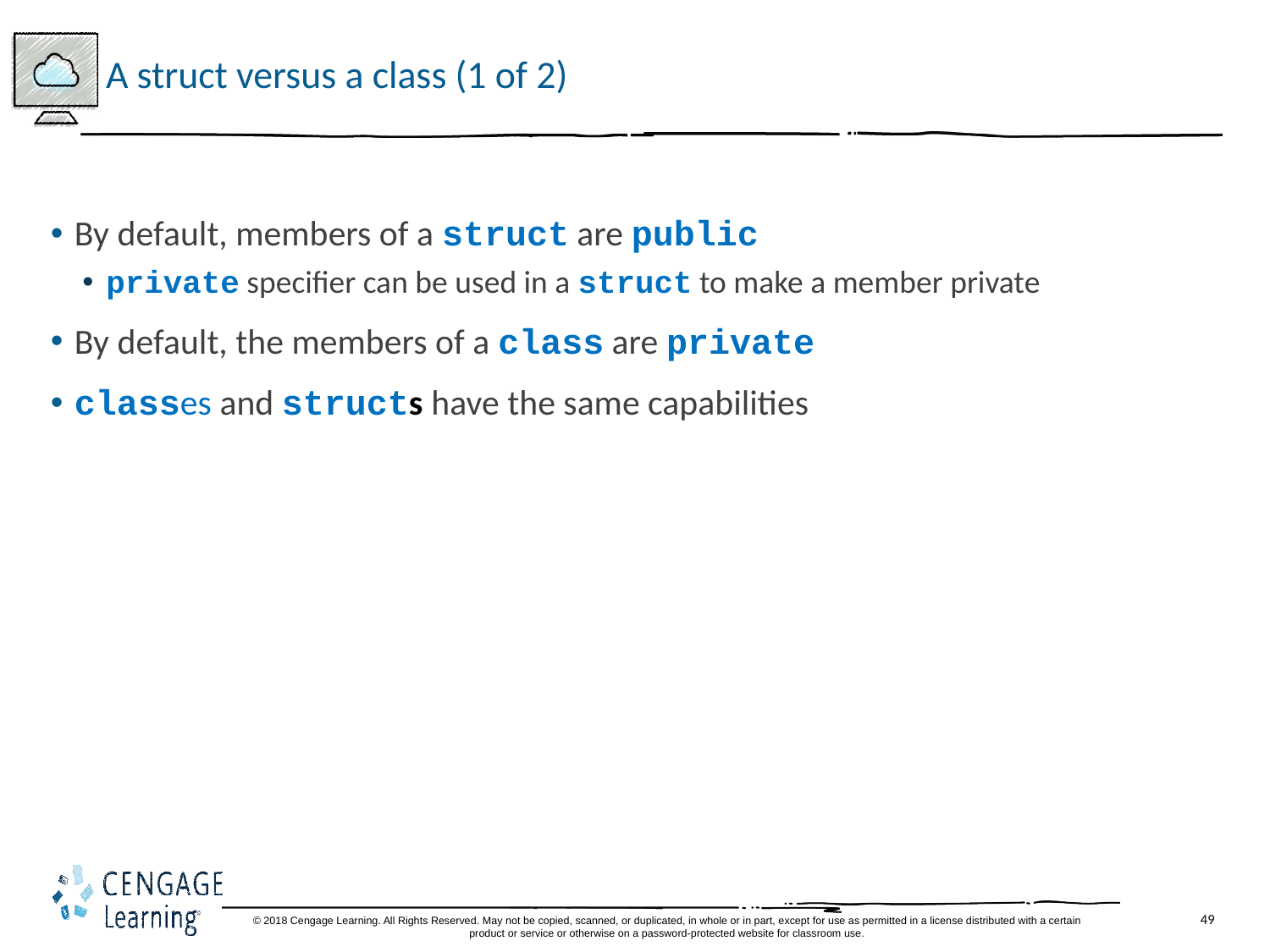

# A struct versus a class (1 of 2)
By default, members of a struct are public
private specifier can be used in a struct to make a member private
By default, the members of a class are private
classes and structs have the same capabilities